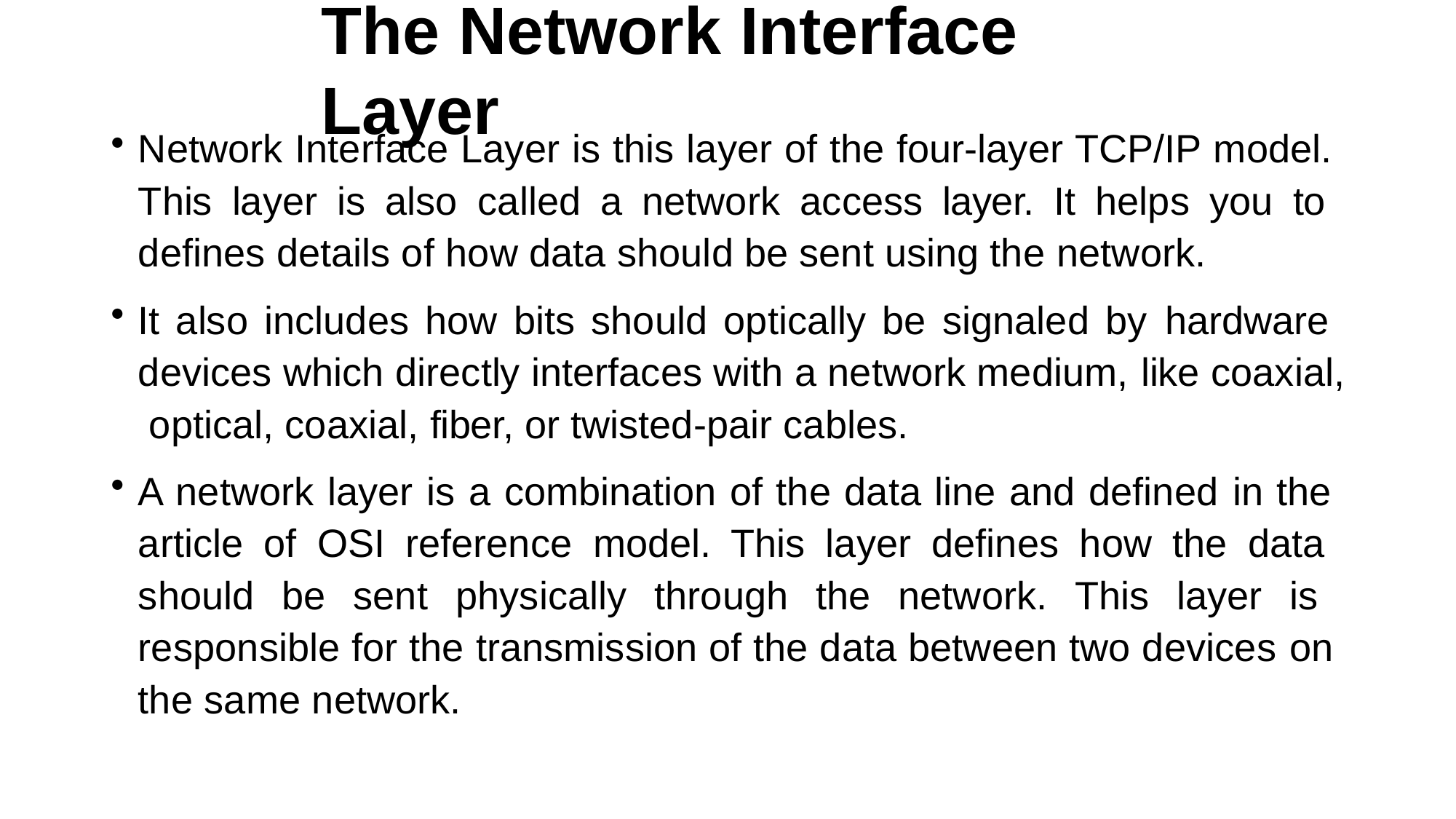

# The Network Interface Layer
Network Interface Layer is this layer of the four-layer TCP/IP model.  This layer is also called a network access layer. It helps you to  defines details of how data should be sent using the network.
It also includes how bits should optically be signaled by hardware  devices which directly interfaces with a network medium, like coaxial,  optical, coaxial, fiber, or twisted-pair cables.
A network layer is a combination of the data line and defined in the  article of OSI reference model. This layer defines how the data  should be sent physically through the network. This layer is  responsible for the transmission of the data between two devices on  the same network.